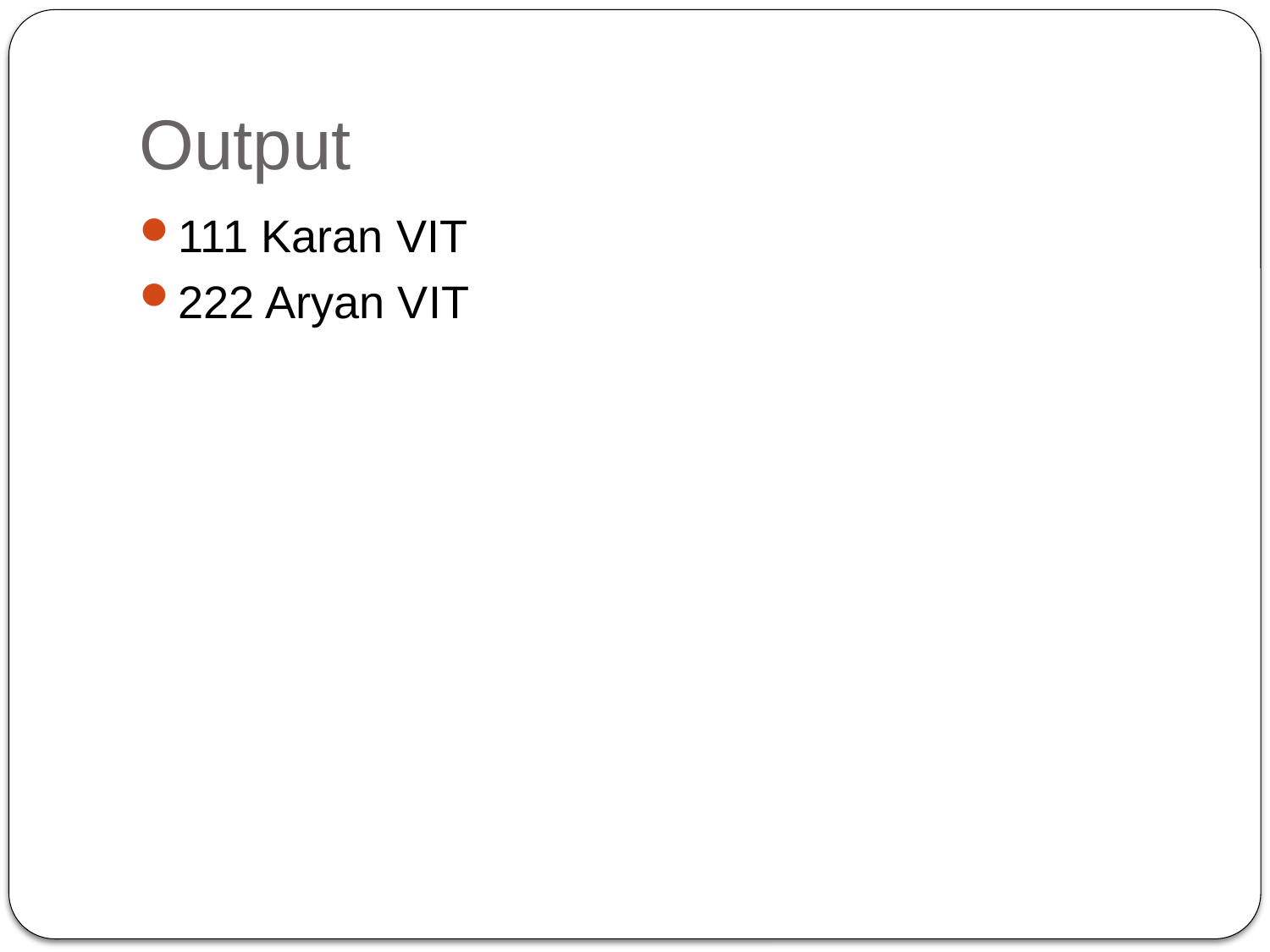

# Output
111 Karan VIT
222 Aryan VIT